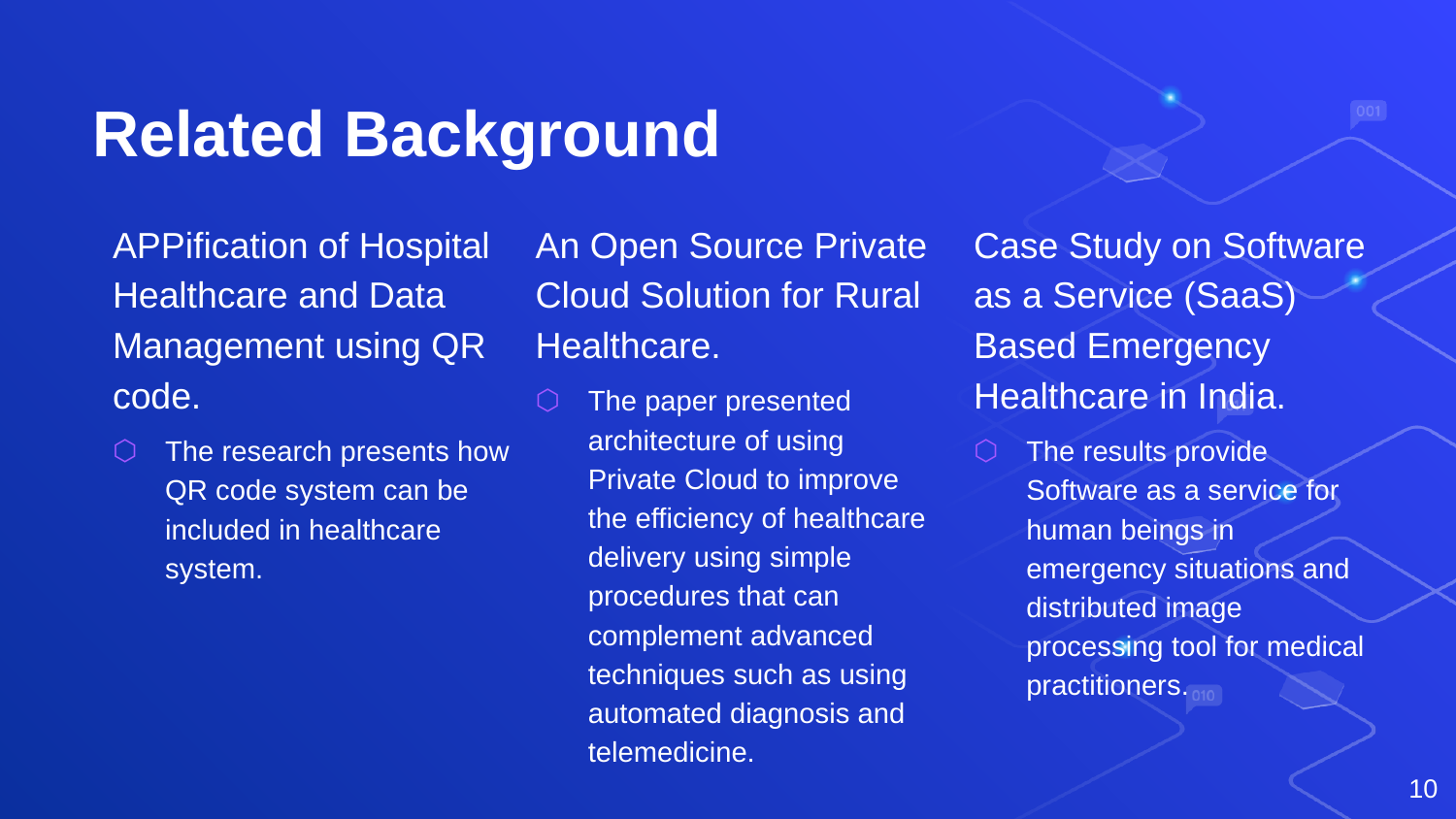

# Related Background
An Open Source Private Cloud Solution for Rural Healthcare.
The paper presented architecture of using Private Cloud to improve the efficiency of healthcare delivery using simple procedures that can complement advanced techniques such as using automated diagnosis and telemedicine.
Case Study on Software as a Service (SaaS) Based Emergency Healthcare in India.
The results provide Software as a service for human beings in emergency situations and distributed image processing tool for medical practitioners.
APPification of Hospital Healthcare and Data Management using QR code.
The research presents how QR code system can be included in healthcare system.
10